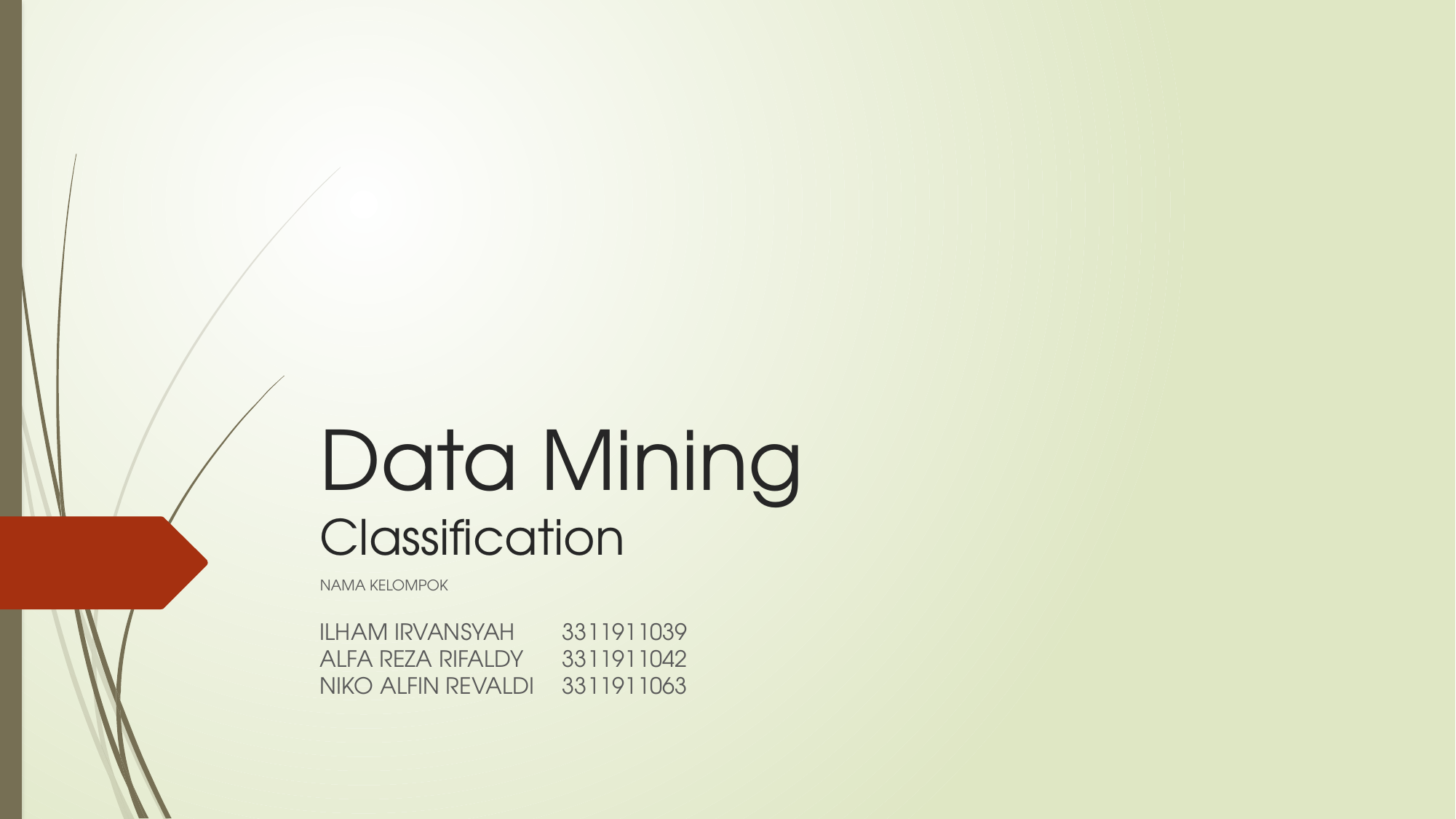

# Data Mining Classification
NAMA KELOMPOK
ILHAM IRVANSYAH	3311911039
ALFA REZA RIFALDY	3311911042
NIKO ALFIN REVALDI	3311911063